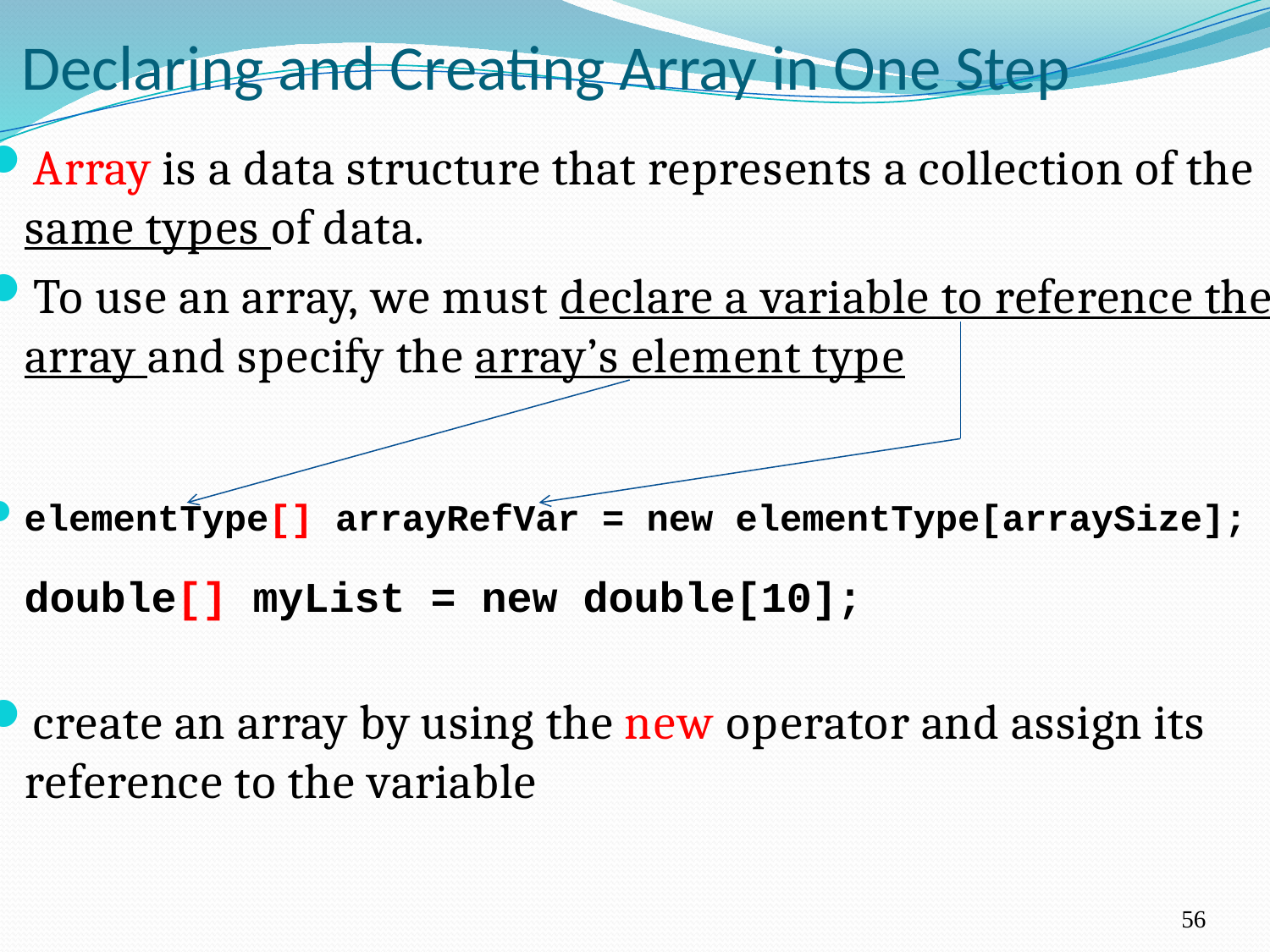

# Declaring and Creating Array in One Step
Array is a data structure that represents a collection of the same types of data.
To use an array, we must declare a variable to reference the array and specify the array’s element type

elementType[] arrayRefVar = new elementType[arraySize];
 	double[] myList = new double[10];

create an array by using the new operator and assign its reference to the variable
56